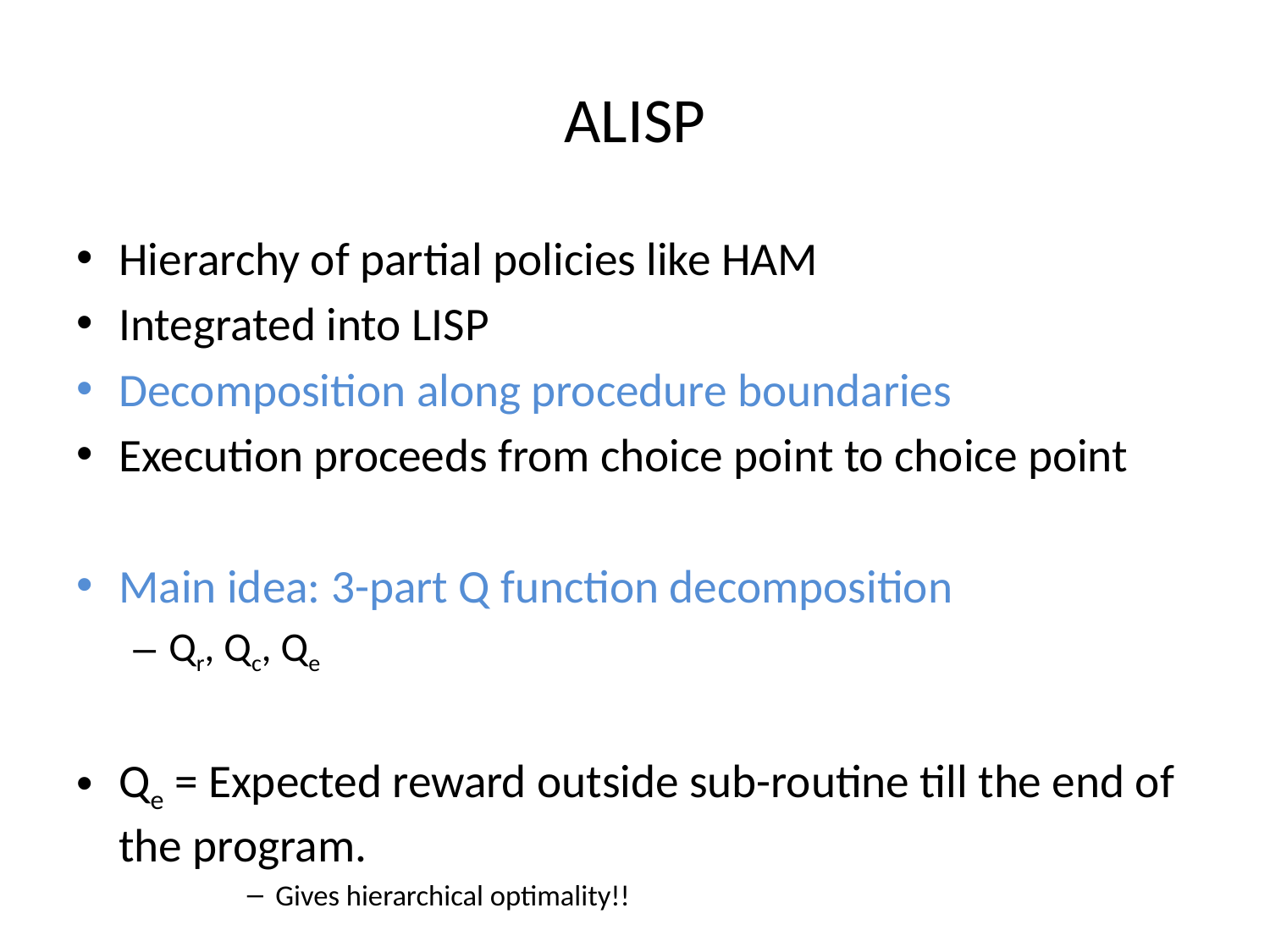

# ALISP
Hierarchy of partial policies like HAM
Integrated into LISP
Decomposition along procedure boundaries
Execution proceeds from choice point to choice point

Main idea: 3-part Q function decomposition
Qr, Qc, Qe

Qe = Expected reward outside sub-routine till the end of the program.
Gives hierarchical optimality!!